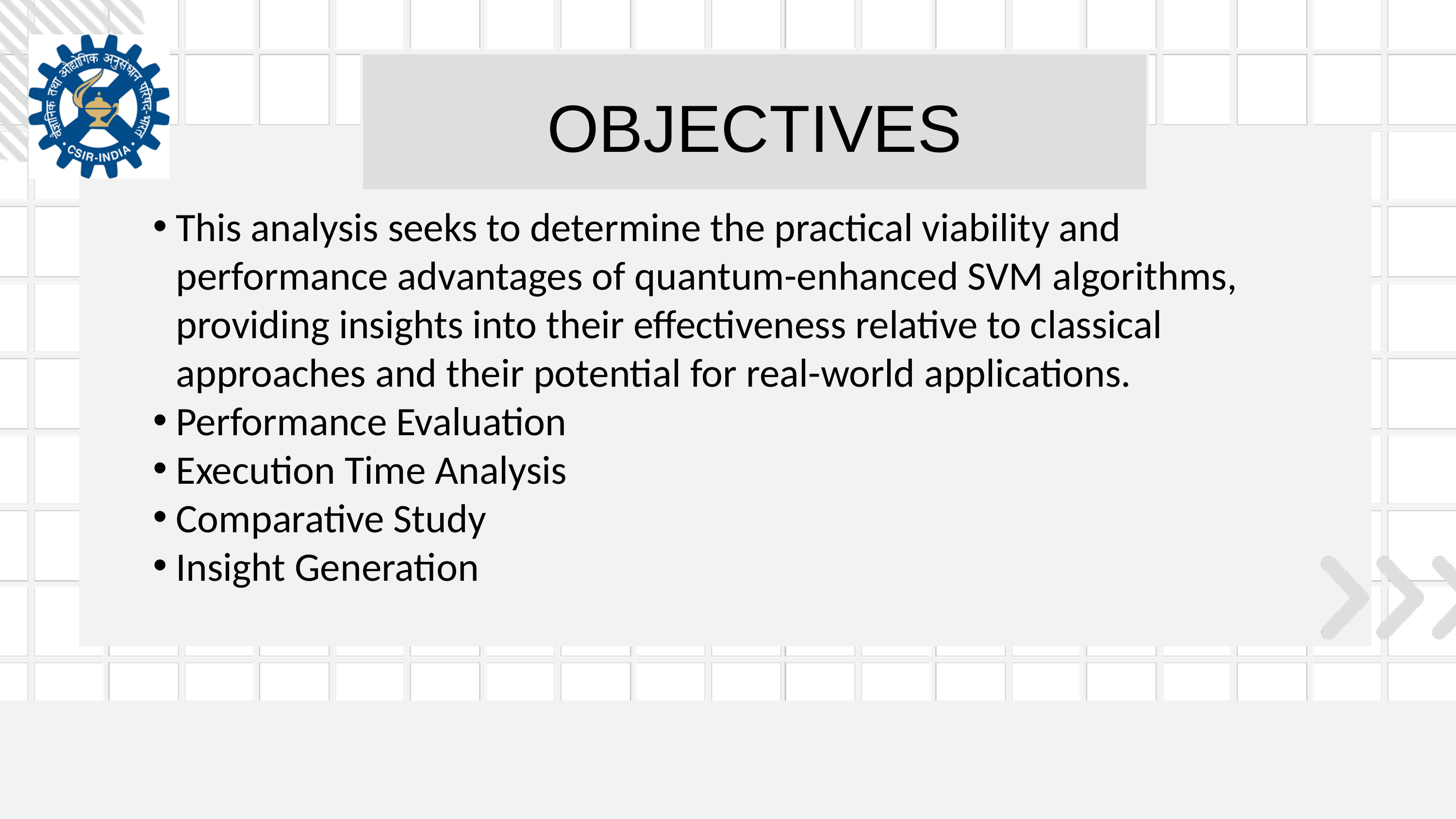

OBJECTIVES

f

This analysis seeks to determine the practical viability and performance advantages of quantum-enhanced SVM algorithms, providing insights into their effectiveness relative to classical approaches and their potential for real-world applications.
Performance Evaluation
Execution Time Analysis
Comparative Study
Insight Generation